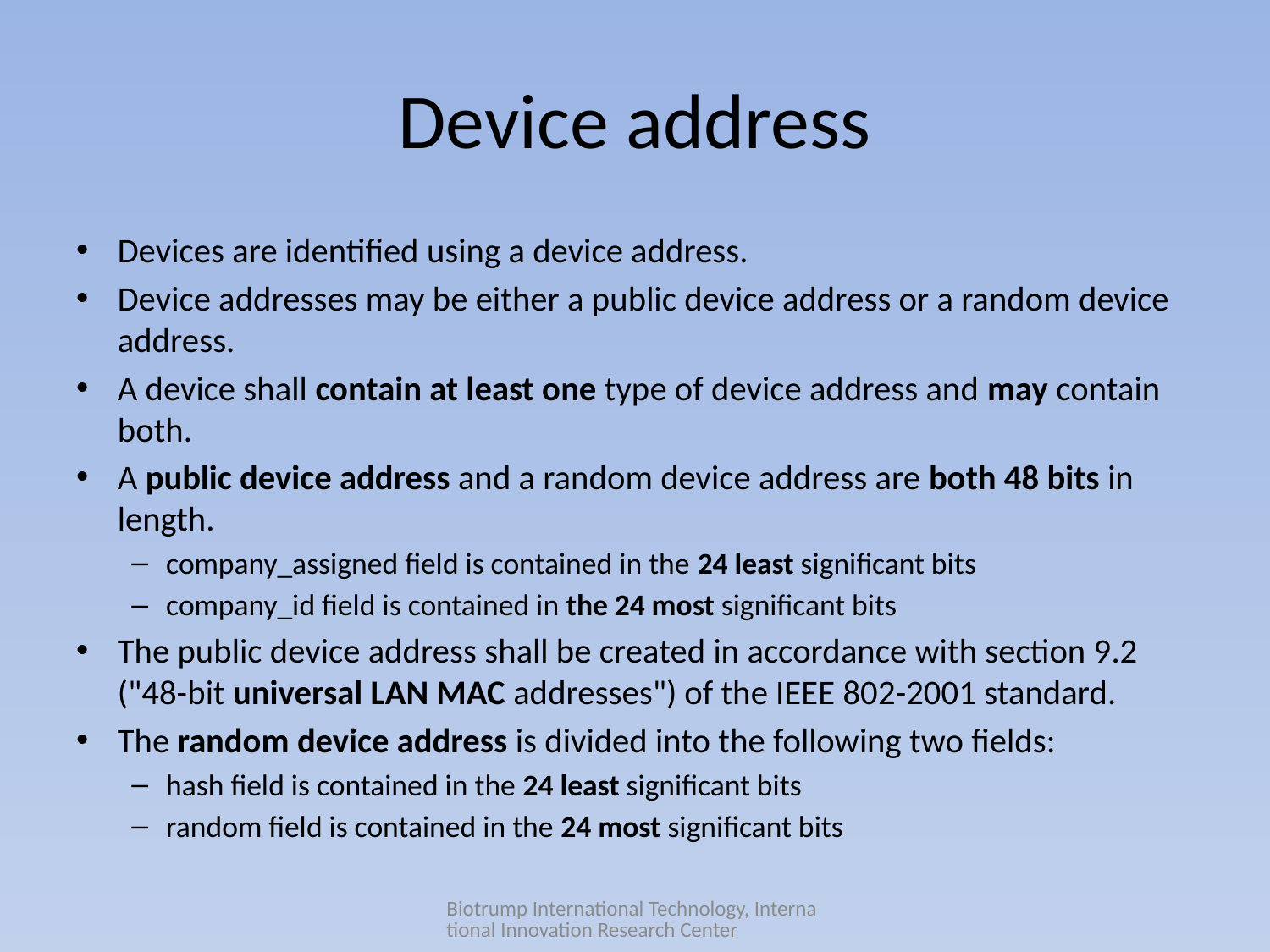

# Device address
Devices are identified using a device address.
Device addresses may be either a public device address or a random device address.
A device shall contain at least one type of device address and may contain both.
A public device address and a random device address are both 48 bits in length.
company_assigned field is contained in the 24 least significant bits
company_id field is contained in the 24 most significant bits
The public device address shall be created in accordance with section 9.2 ("48-bit universal LAN MAC addresses") of the IEEE 802-2001 standard.
The random device address is divided into the following two fields:
hash field is contained in the 24 least significant bits
random field is contained in the 24 most significant bits
Biotrump International Technology, International Innovation Research Center